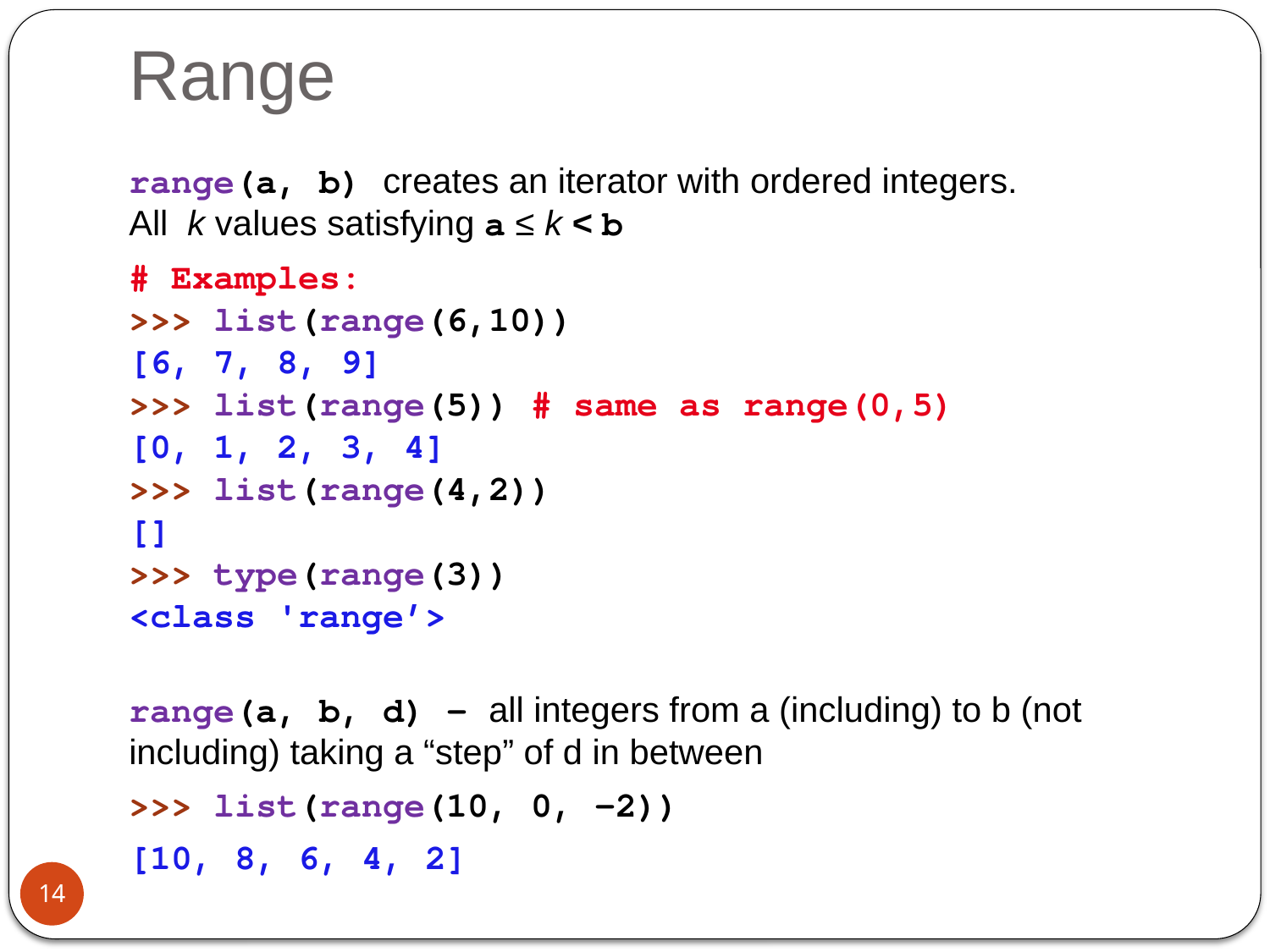

# Range
range(a, b) creates an iterator with ordered integers.
All  k values satisfying a ≤ k < b
# Examples:
>>> list(range(6,10))
[6, 7, 8, 9]
>>> list(range(5)) # same as range(0,5)
[0, 1, 2, 3, 4]
>>> list(range(4,2))
[]
>>> type(range(3))
<class 'range’>

range(a, b, d) - all integers from a (including) to b (not including) taking a “step” of d in between
>>> list(range(10, 0, -2))
[10, 8, 6, 4, 2]

14